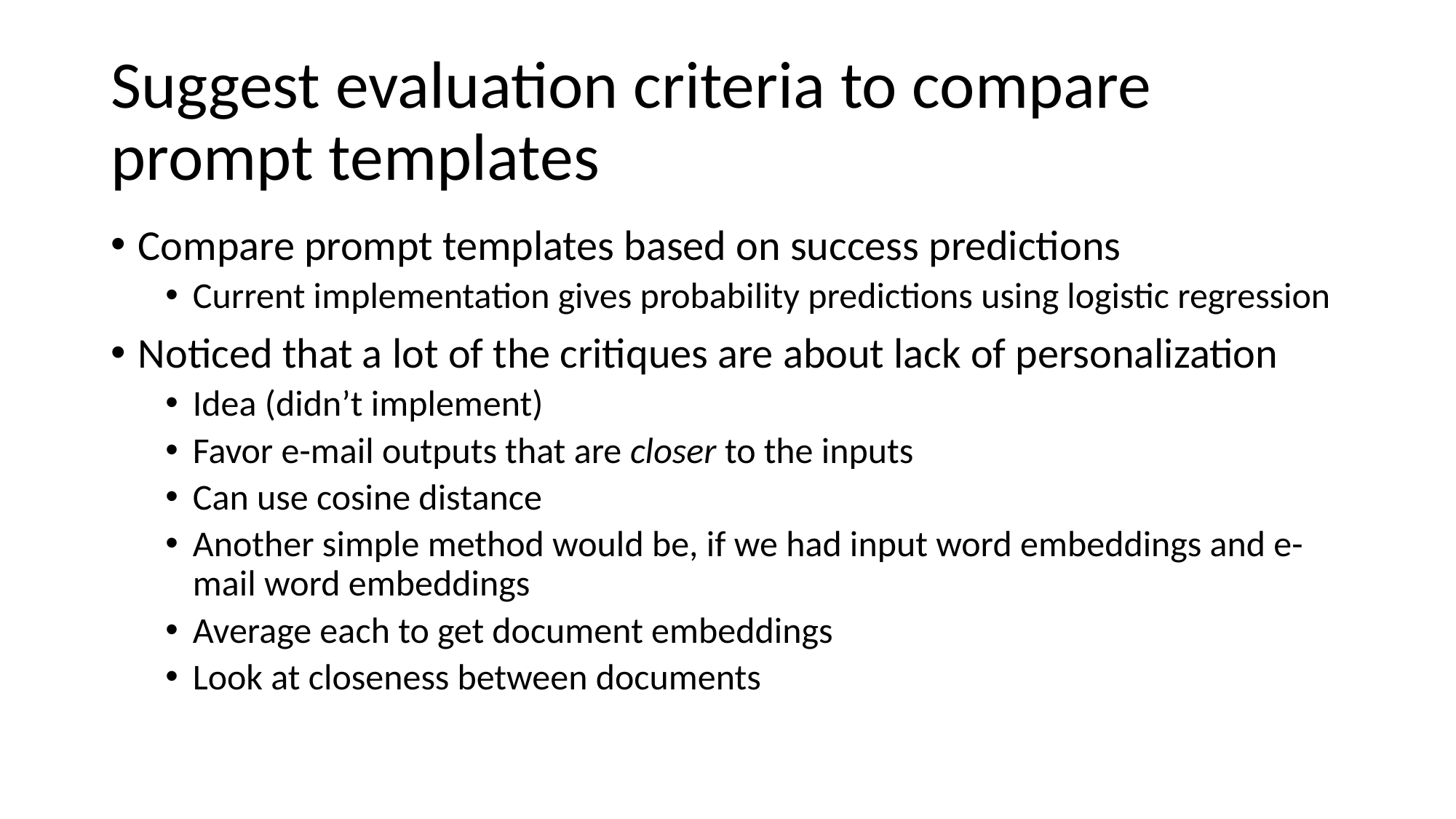

# Suggest evaluation criteria to compare prompt templates
Compare prompt templates based on success predictions
Current implementation gives probability predictions using logistic regression
Noticed that a lot of the critiques are about lack of personalization
Idea (didn’t implement)
Favor e-mail outputs that are closer to the inputs
Can use cosine distance
Another simple method would be, if we had input word embeddings and e-mail word embeddings
Average each to get document embeddings
Look at closeness between documents